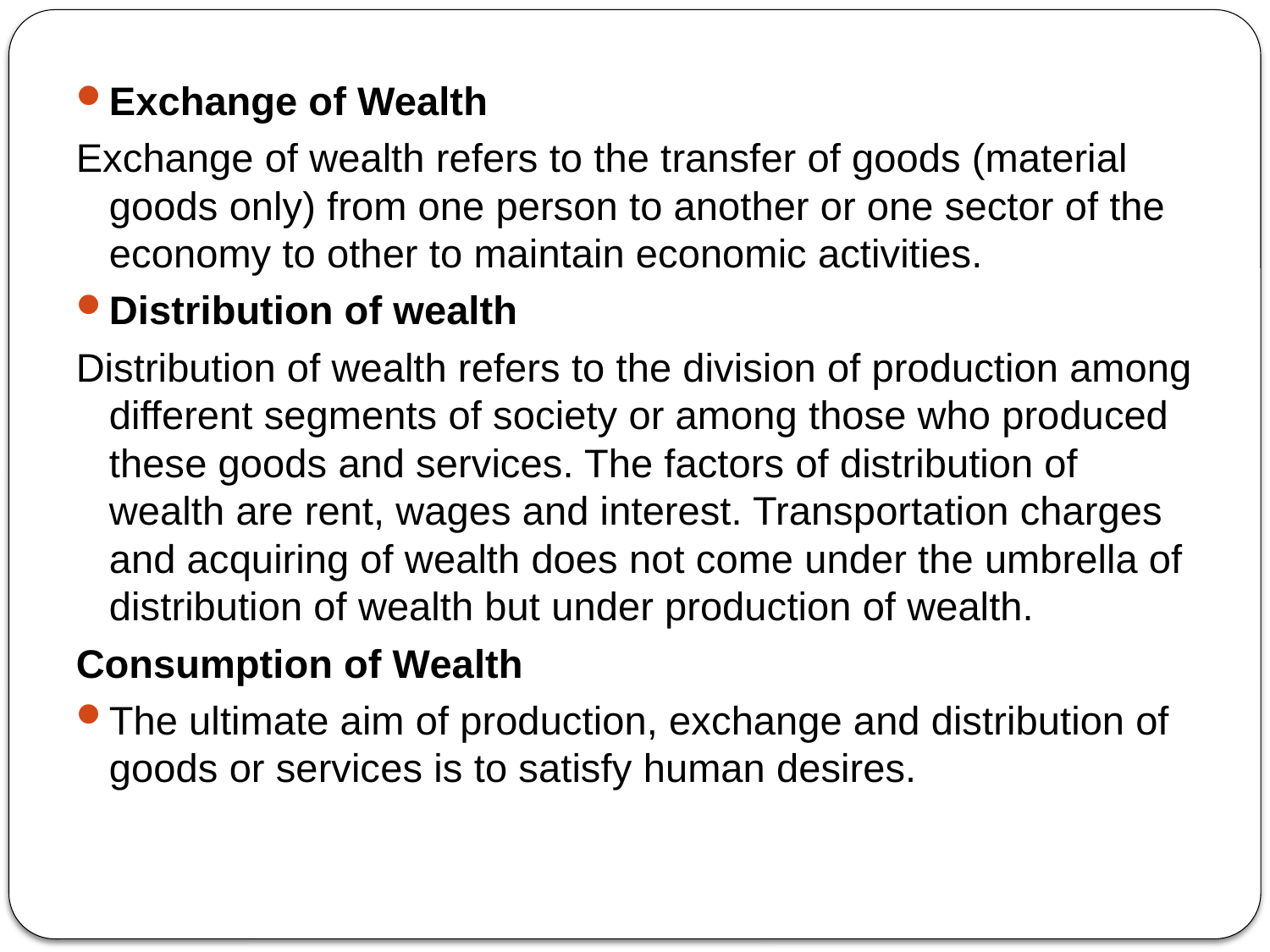

Exchange of Wealth
Exchange of wealth refers to the transfer of goods (material goods only) from one person to another or one sector of the economy to other to maintain economic activities.
Distribution of wealth
Distribution of wealth refers to the division of production among different segments of society or among those who produced these goods and services. The factors of distribution of wealth are rent, wages and interest. Transportation charges and acquiring of wealth does not come under the umbrella of distribution of wealth but under production of wealth.
Consumption of Wealth
The ultimate aim of production, exchange and distribution of goods or services is to satisfy human desires.